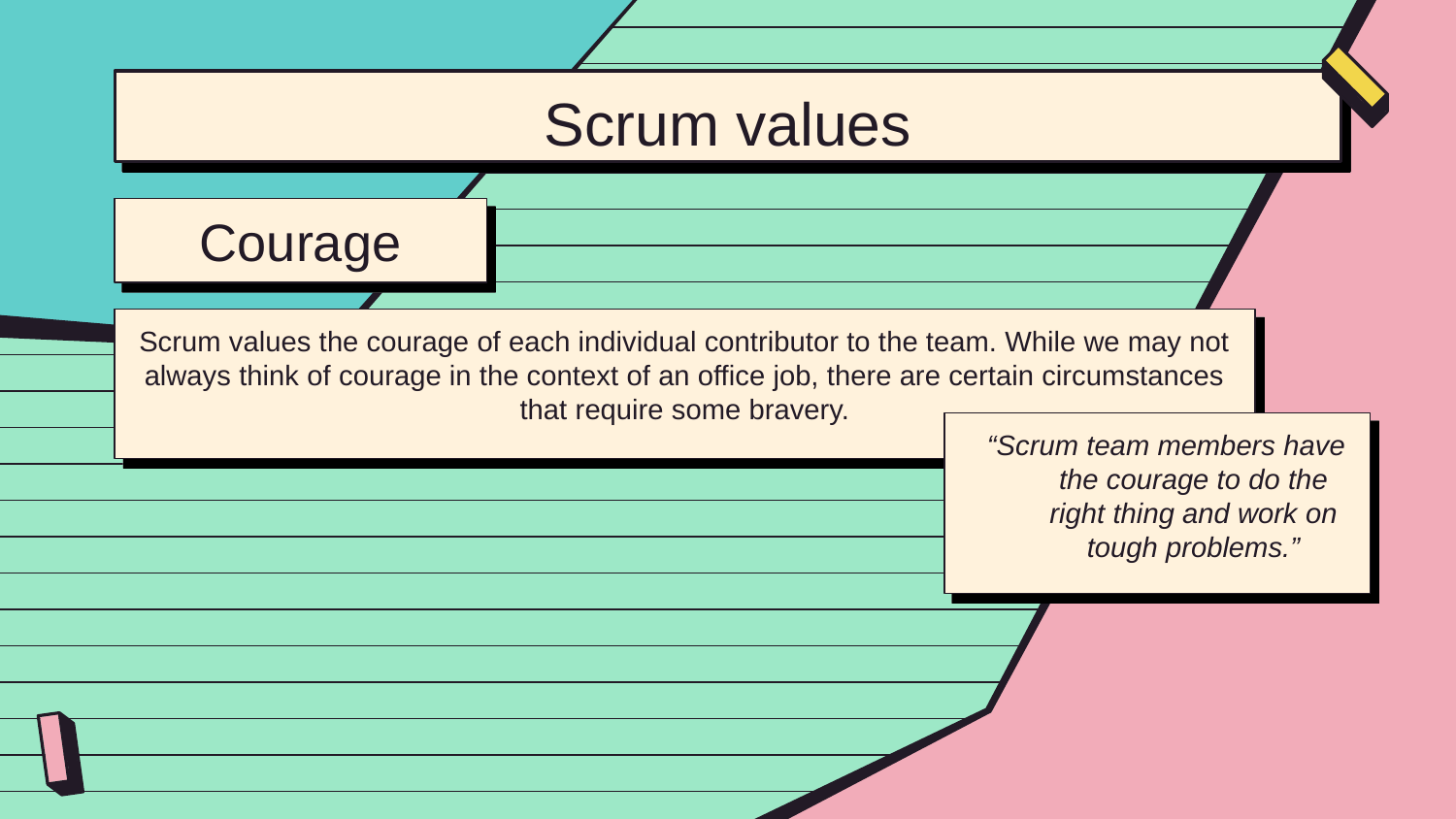

# Scrum values
Courage
Scrum values the courage of each individual contributor to the team. While we may not always think of courage in the context of an office job, there are certain circumstances that require some bravery.
“Scrum team members have the courage to do the right thing and work on tough problems.”